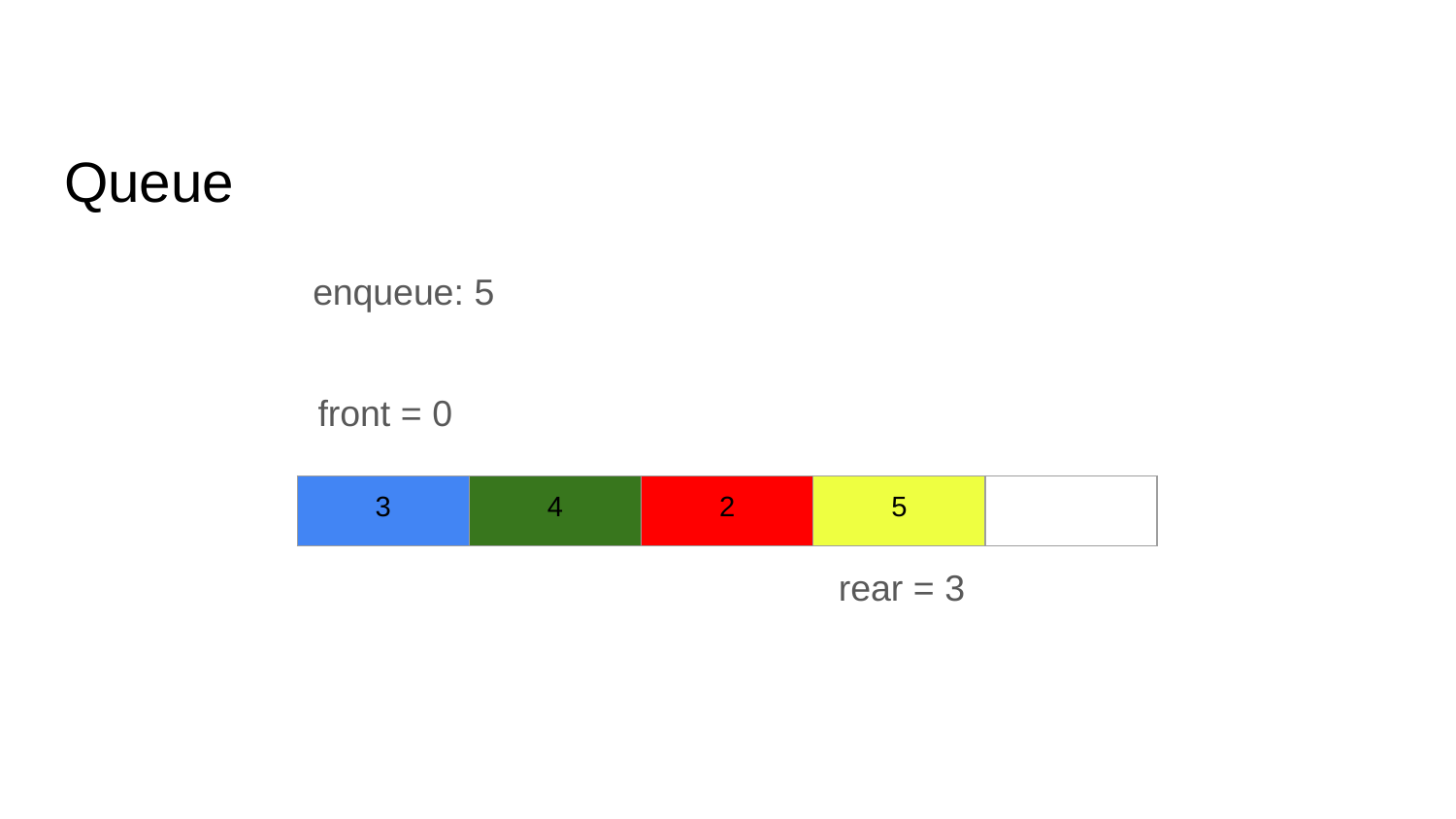

# Queue
enqueue: 5
front = 0
| 3 | 4 | 2 | 5 |  |
| --- | --- | --- | --- | --- |
rear = 3